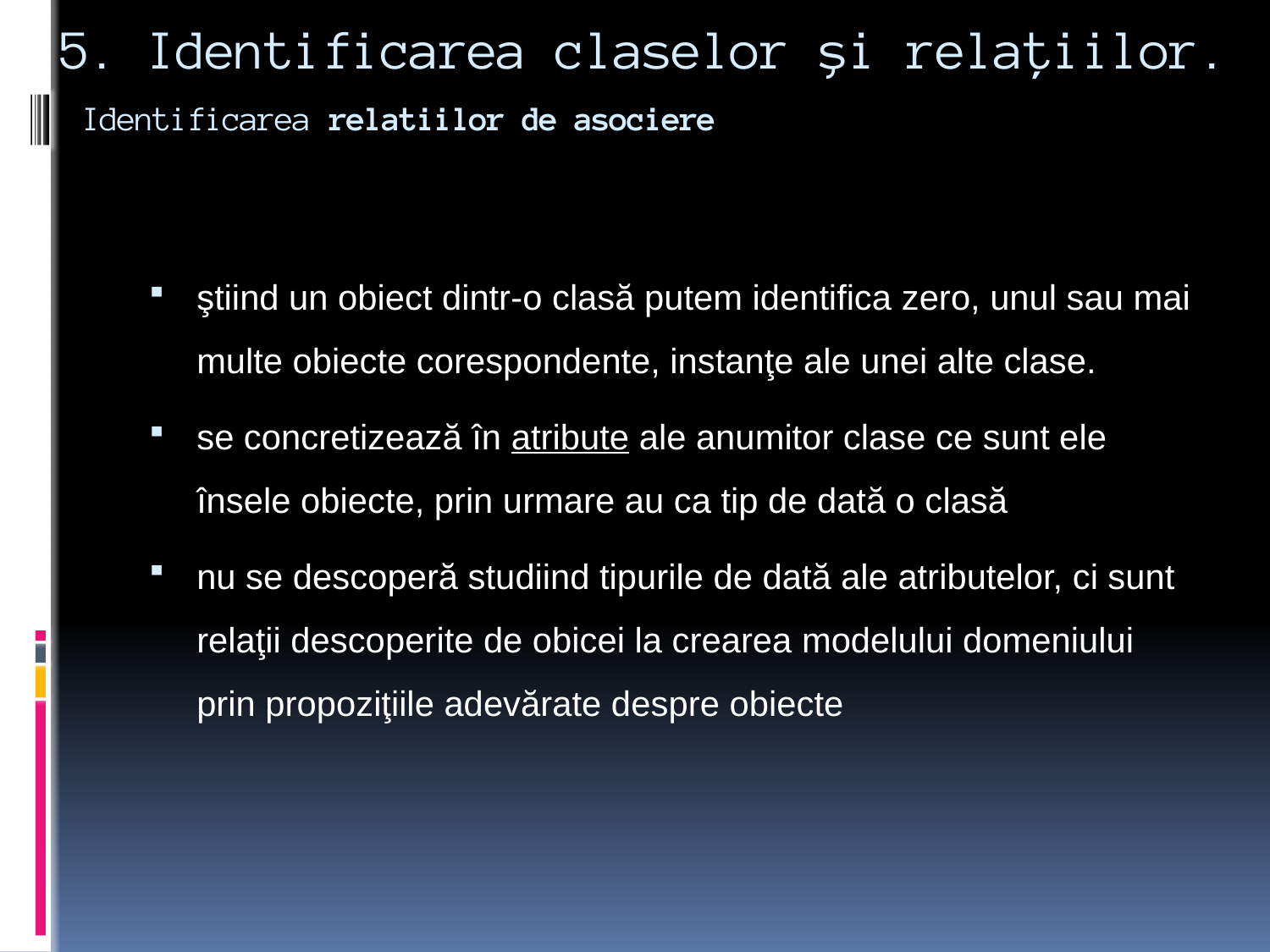

5. Identificarea claselor şi relaţiilor.
# Identificarea relatiilor de asociere
ştiind un obiect dintr-o clasă putem identifica zero, unul sau mai multe obiecte corespondente, instanţe ale unei alte clase.
se concretizează în atribute ale anumitor clase ce sunt ele însele obiecte, prin urmare au ca tip de dată o clasă
nu se descoperă studiind tipurile de dată ale atributelor, ci sunt relaţii descoperite de obicei la crearea modelului domeniului prin propoziţiile adevărate despre obiecte